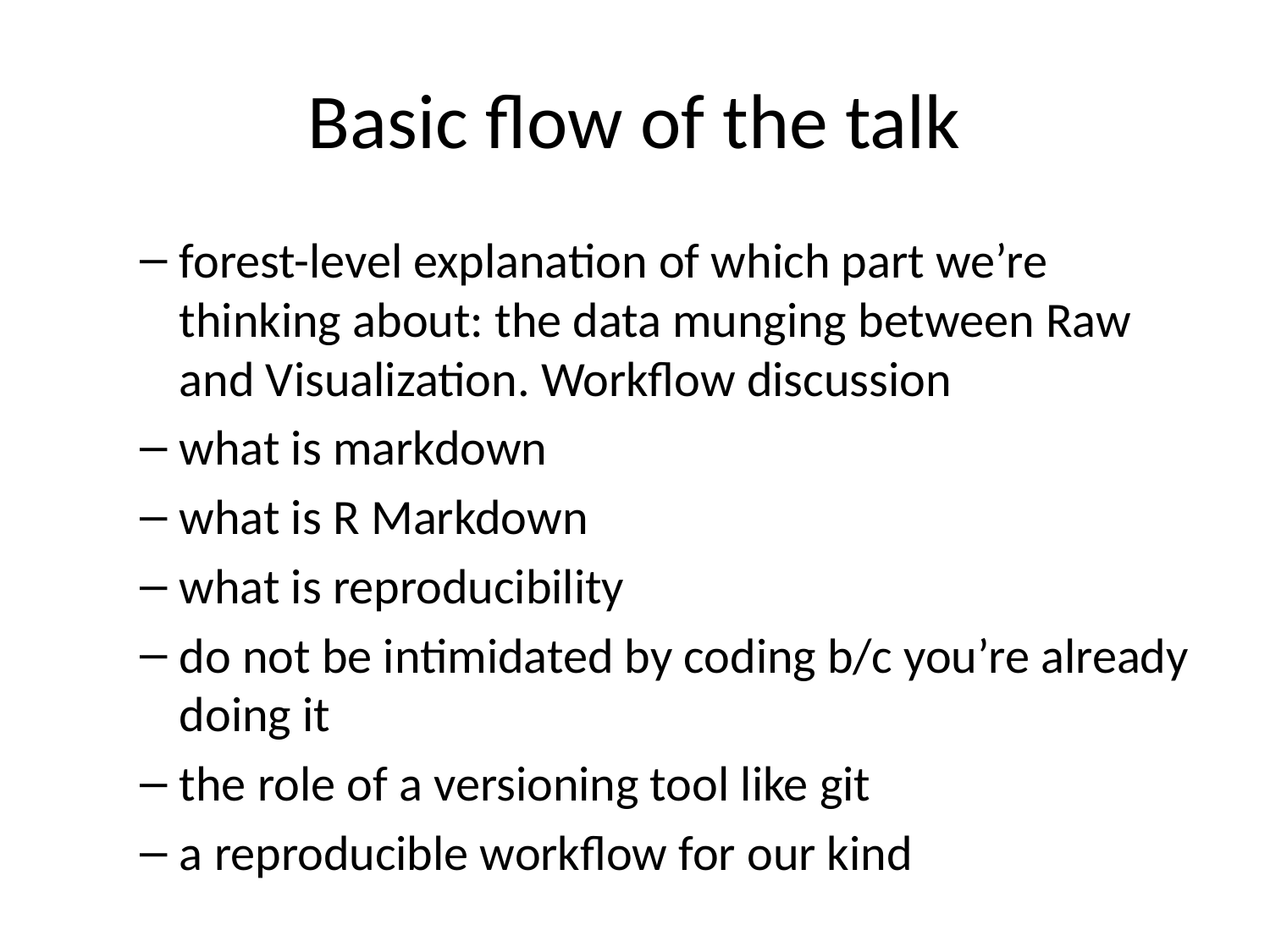

# Basic flow of the talk
forest-level explanation of which part we’re thinking about: the data munging between Raw and Visualization. Workflow discussion
what is markdown
what is R Markdown
what is reproducibility
do not be intimidated by coding b/c you’re already doing it
the role of a versioning tool like git
a reproducible workflow for our kind